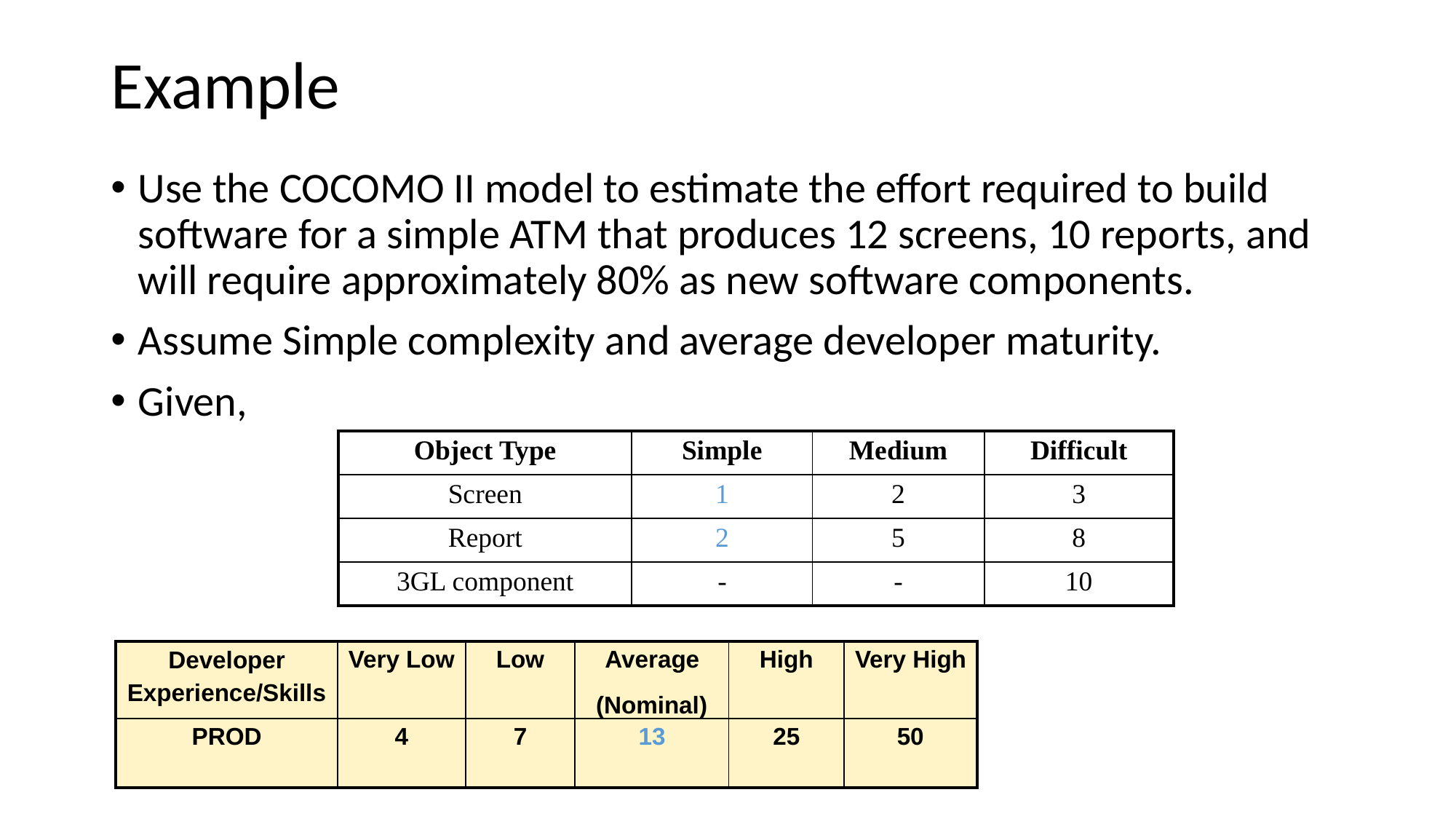

# Example
Use the COCOMO II model to estimate the effort required to build software for a simple ATM that produces 12 screens, 10 reports, and will require approximately 80% as new software components.
Assume Simple complexity and average developer maturity.
Given,
| Object Type | Simple | Medium | Difficult |
| --- | --- | --- | --- |
| Screen | 1 | 2 | 3 |
| Report | 2 | 5 | 8 |
| 3GL component | - | - | 10 |
| Developer Experience/Skills | Very Low | Low | Average (Nominal) | High | Very High |
| --- | --- | --- | --- | --- | --- |
| PROD | 4 | 7 | 13 | 25 | 50 |